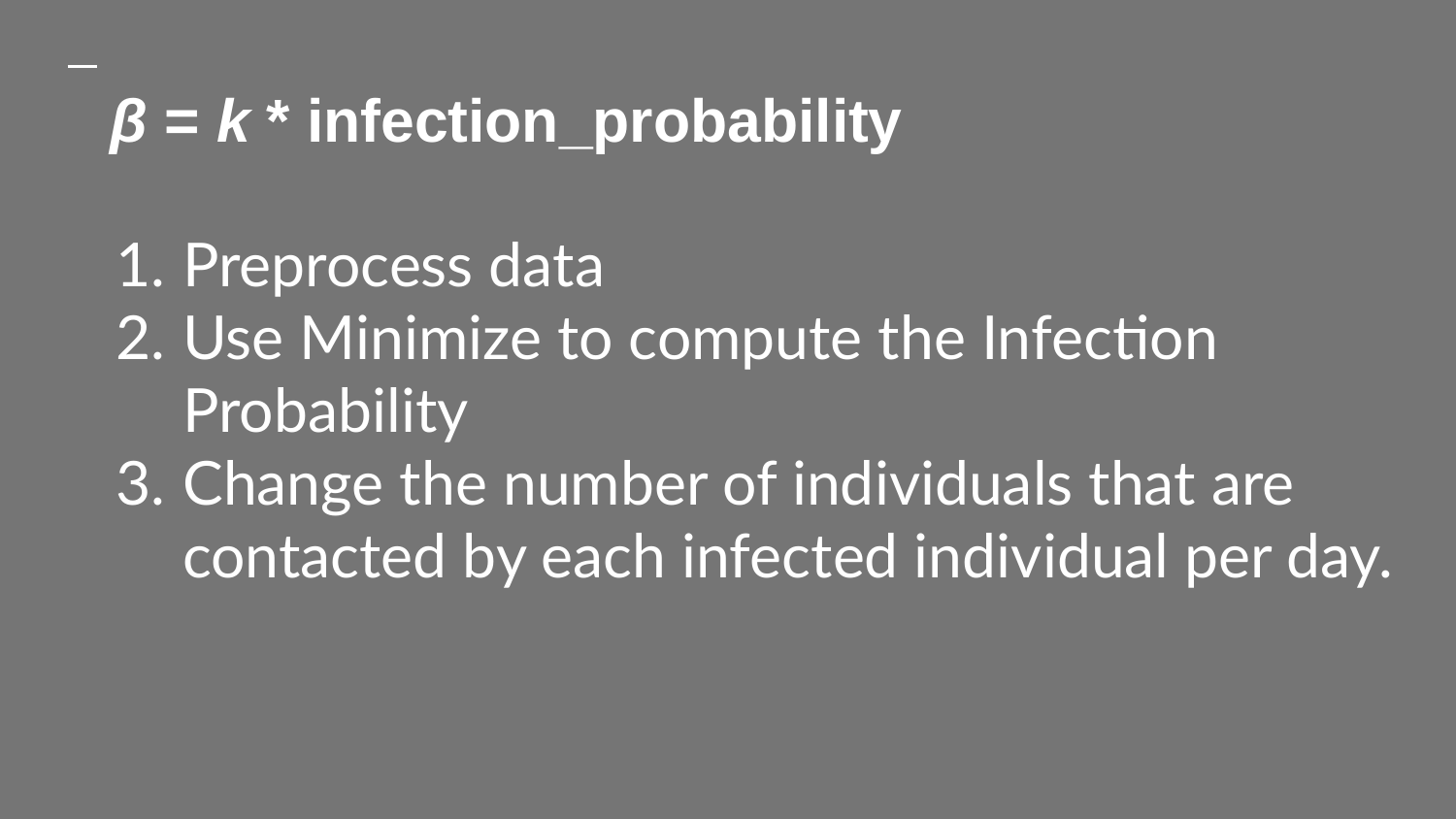

# β = k * infection_probability

Preprocess data
Use Minimize to compute the Infection Probability
Change the number of individuals that are contacted by each infected individual per day.